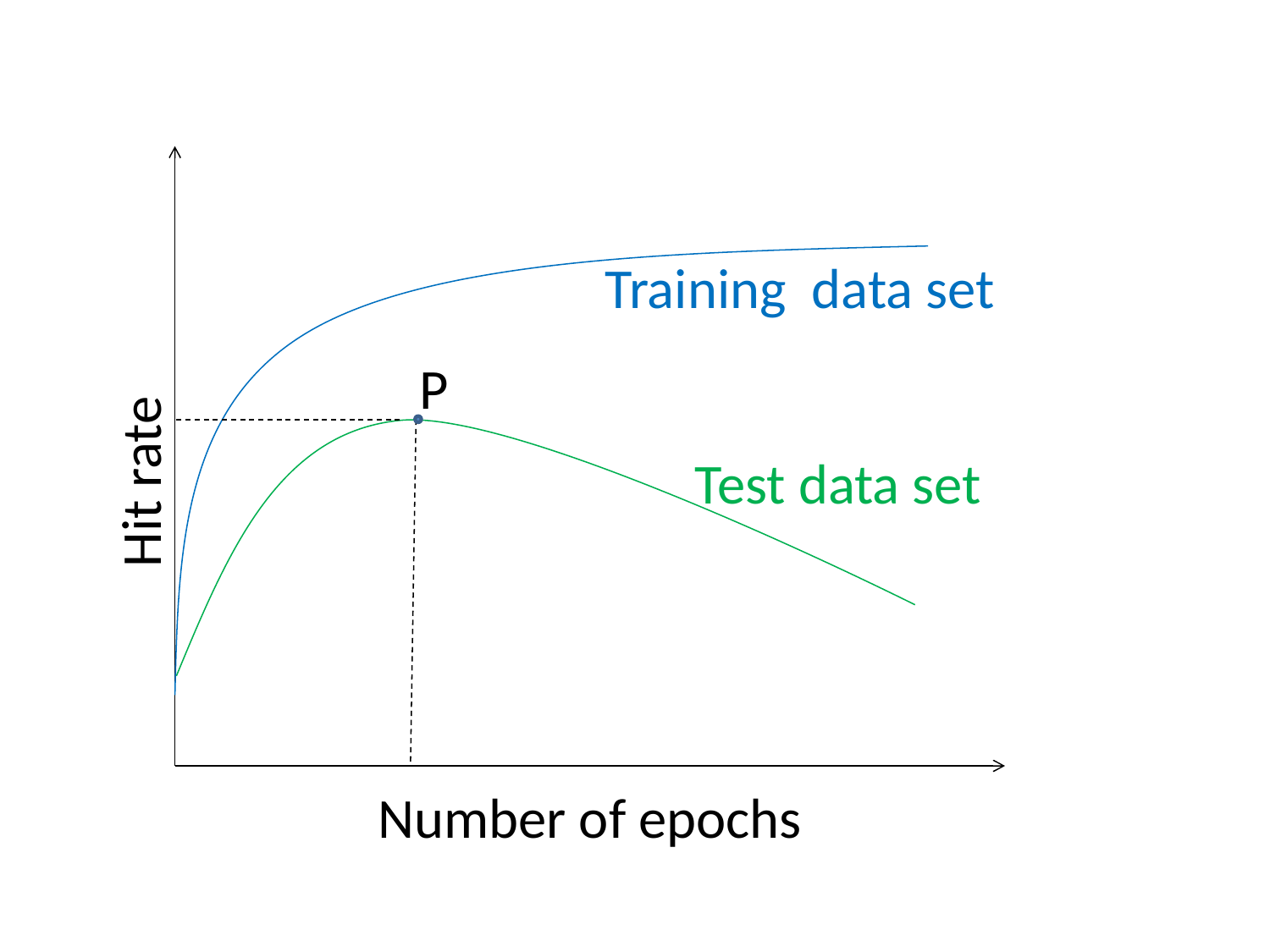

Training  data set

P

Test data set
Hit rate
Number of epochs